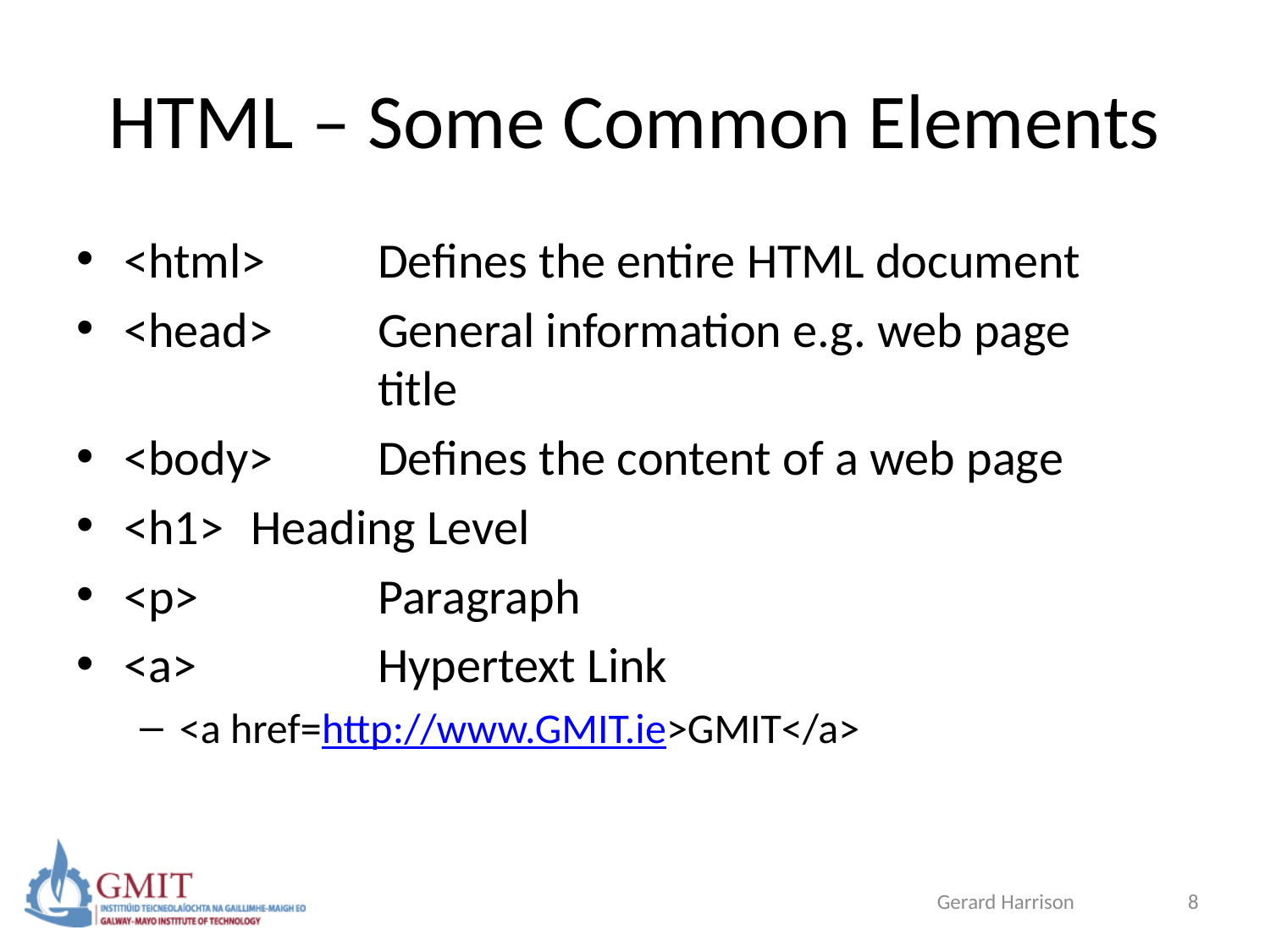

# HTML – Some Common Elements
<html>	Defines the entire HTML document
<head>	General information e.g. web page 			title
<body>	Defines the content of a web page
<h1>	Heading Level
<p>		Paragraph
<a>		Hypertext Link
<a href=http://www.GMIT.ie>GMIT</a>
Gerard Harrison
8